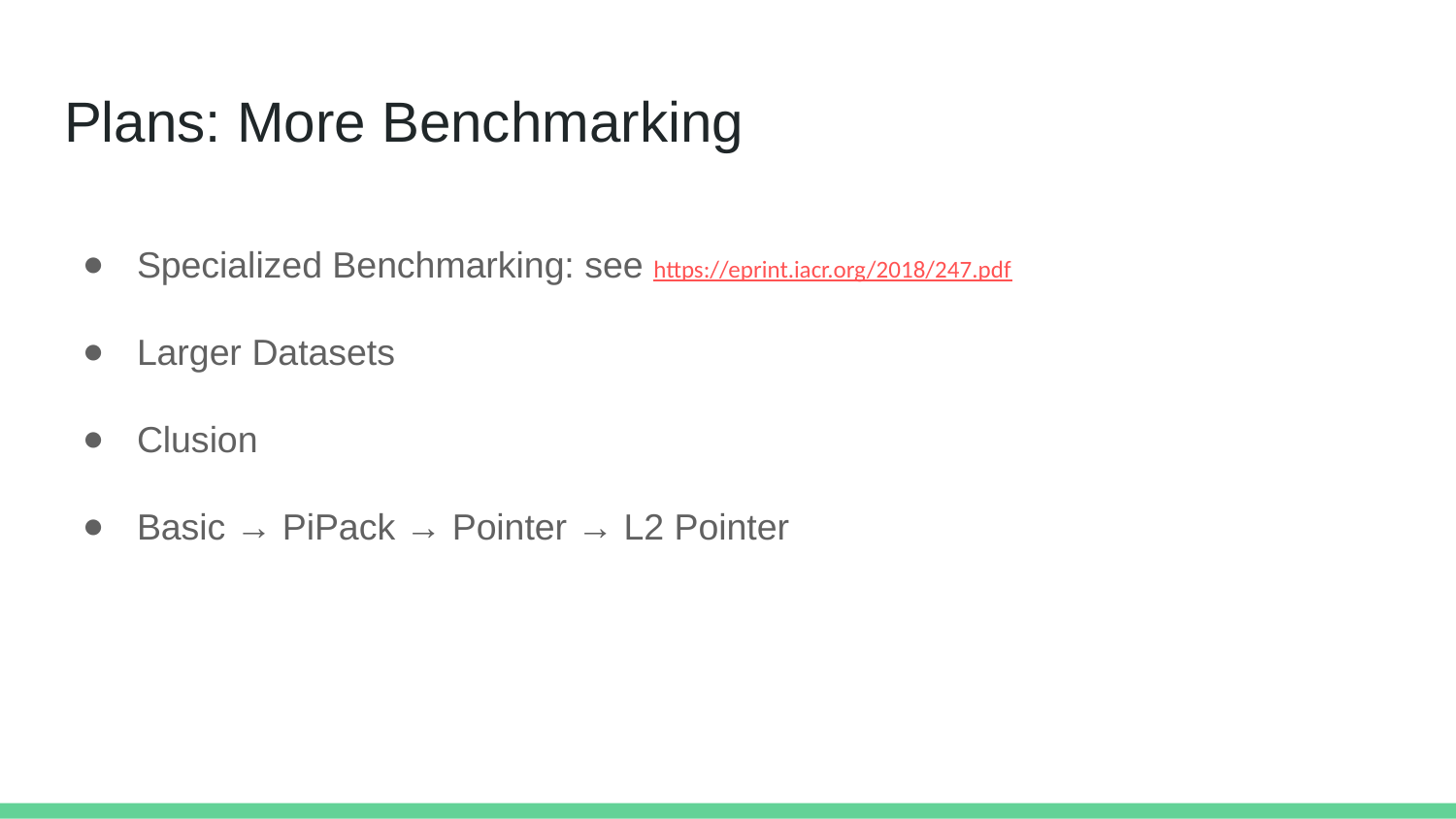

# Plans: More Benchmarking
Specialized Benchmarking: see https://eprint.iacr.org/2018/247.pdf
Larger Datasets
Clusion
Basic → PiPack → Pointer → L2 Pointer